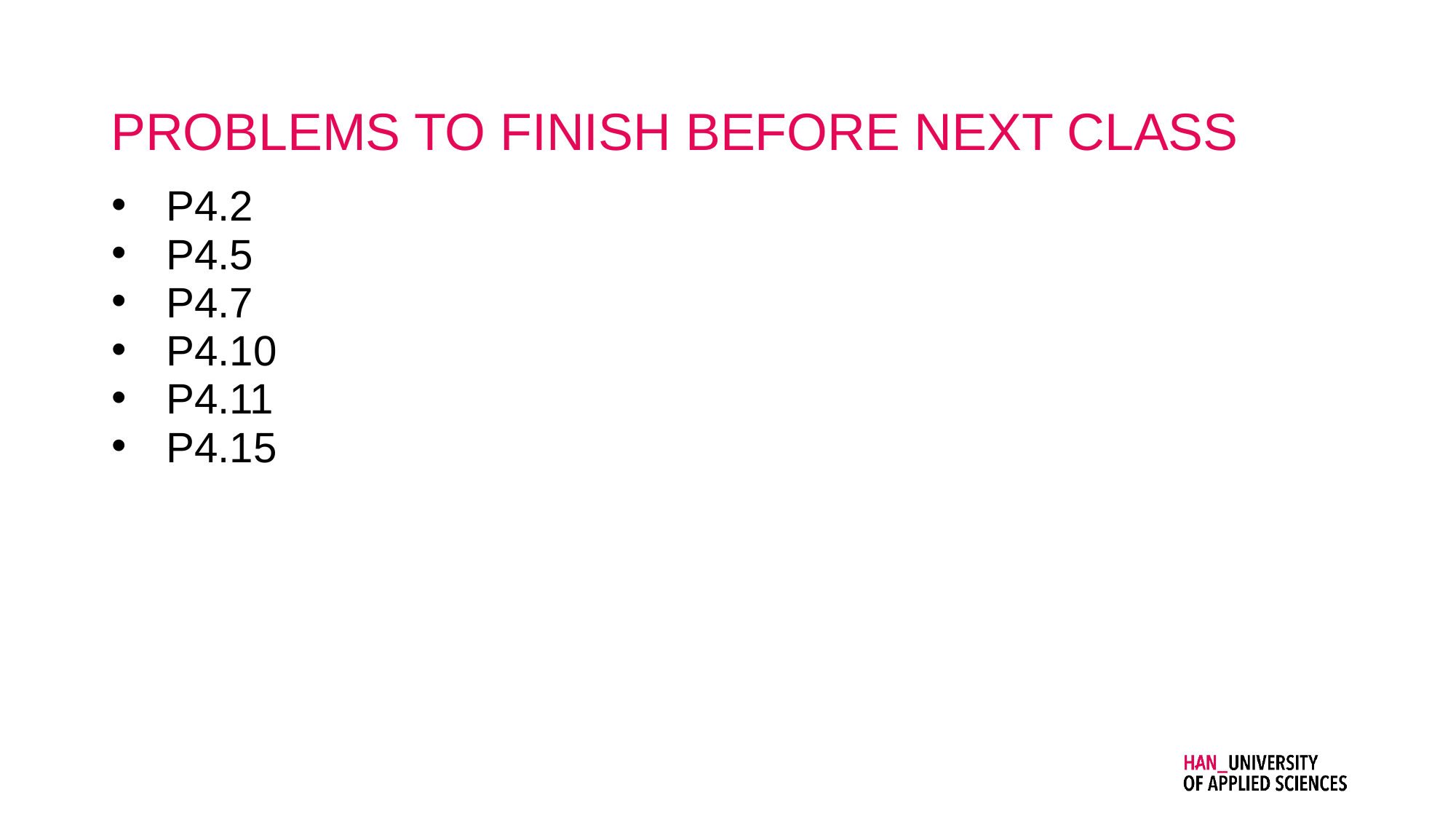

# problems to finish before NEXT class
P4.2
P4.5
P4.7
P4.10
P4.11
P4.15